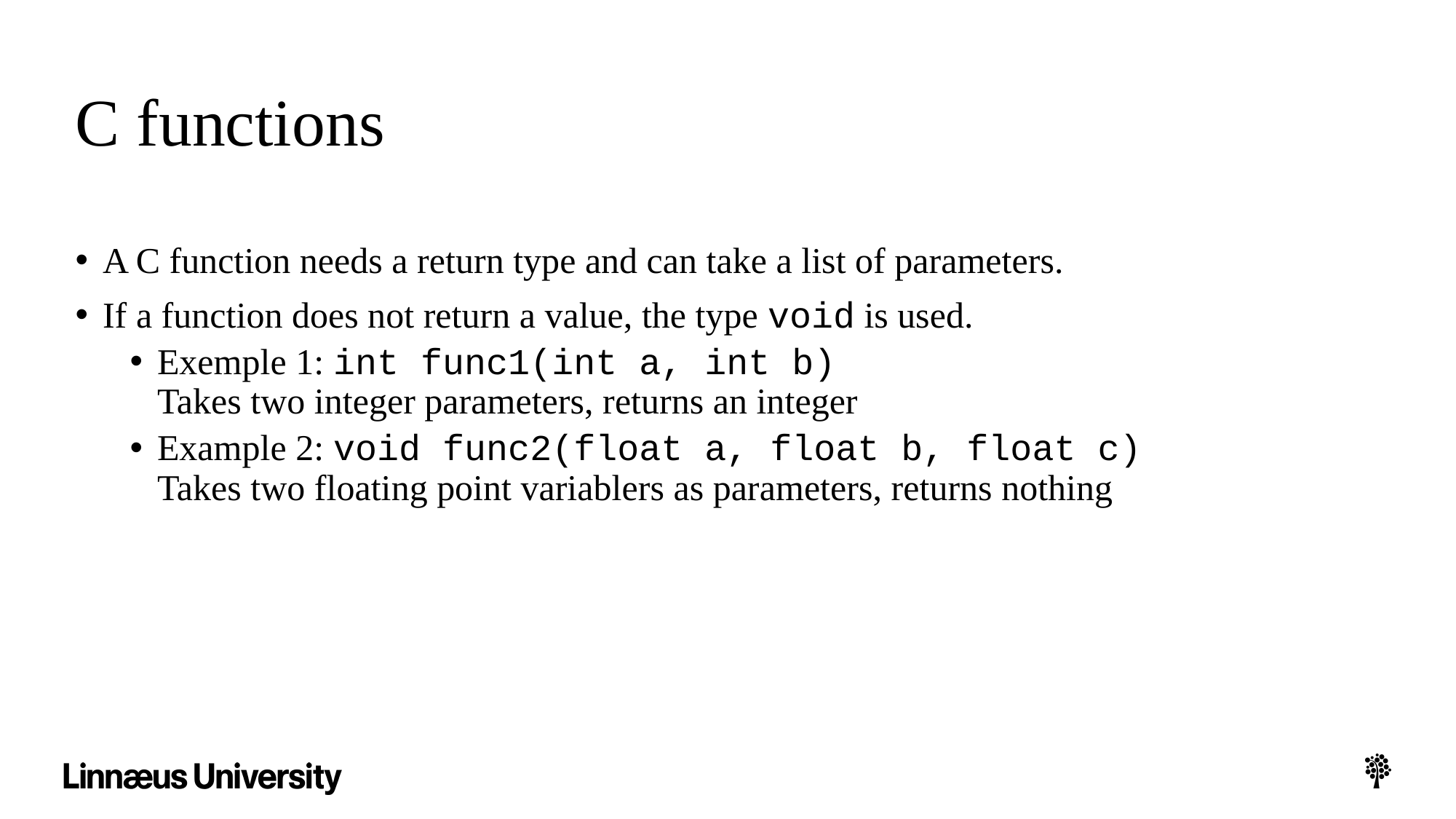

# C functions
A C function needs a return type and can take a list of parameters.
If a function does not return a value, the type void is used.
Exemple 1: int func1(int a, int b)
Takes two integer parameters, returns an integer
Example 2: void func2(float a, float b, float c)
Takes two floating point variablers as parameters, returns nothing